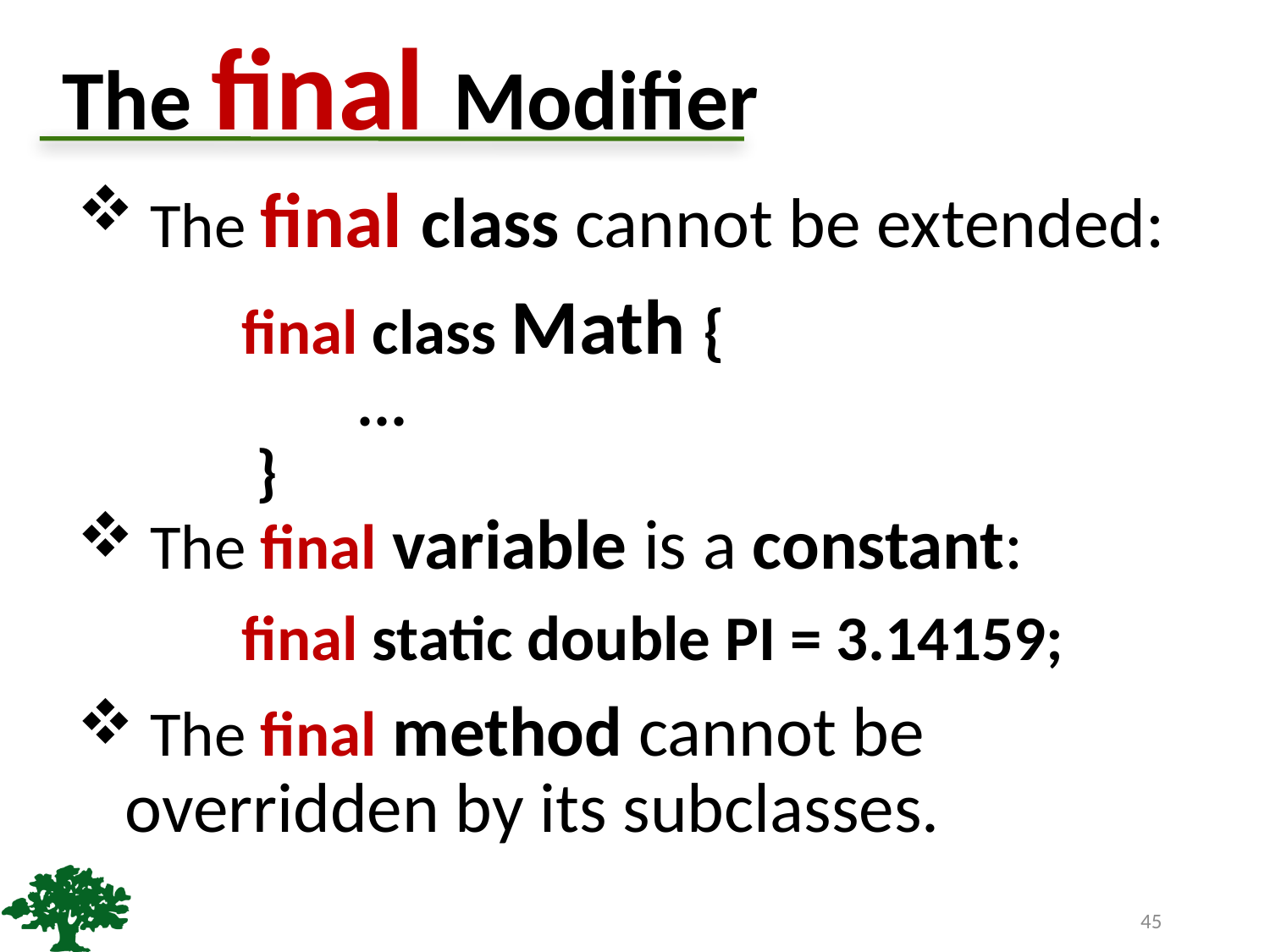

# The final Modifier
 The final class cannot be extended:
       final class Math {
               ...
        }
 The final variable is a constant:
       final static double PI = 3.14159;
 The final method cannot be
overridden by its subclasses.
45